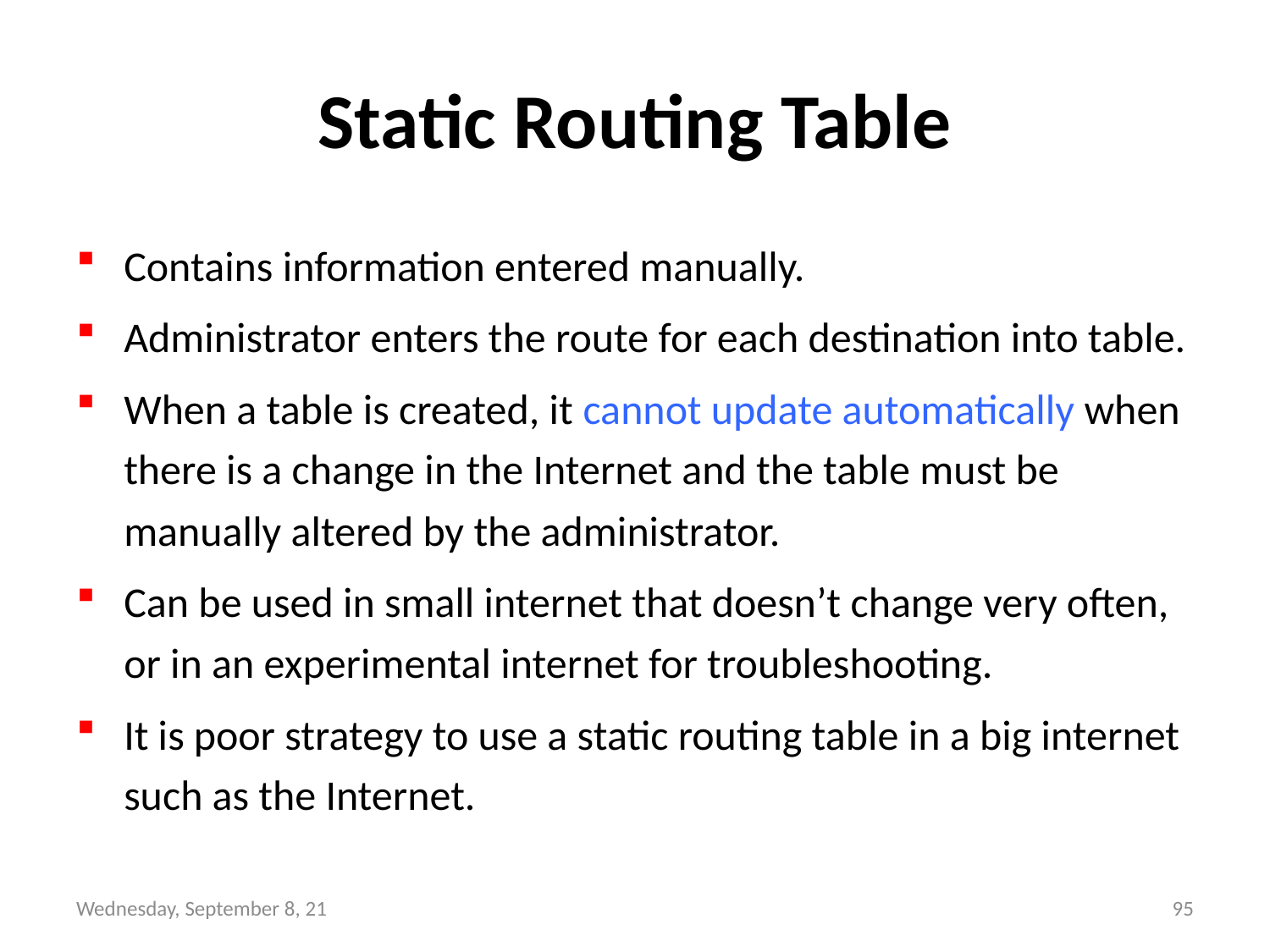

# Static Routing Table
Contains information entered manually.
Administrator enters the route for each destination into table.
When a table is created, it cannot update automatically when there is a change in the Internet and the table must be manually altered by the administrator.
Can be used in small internet that doesn’t change very often, or in an experimental internet for troubleshooting.
It is poor strategy to use a static routing table in a big internet such as the Internet.
Wednesday, September 8, 21
95